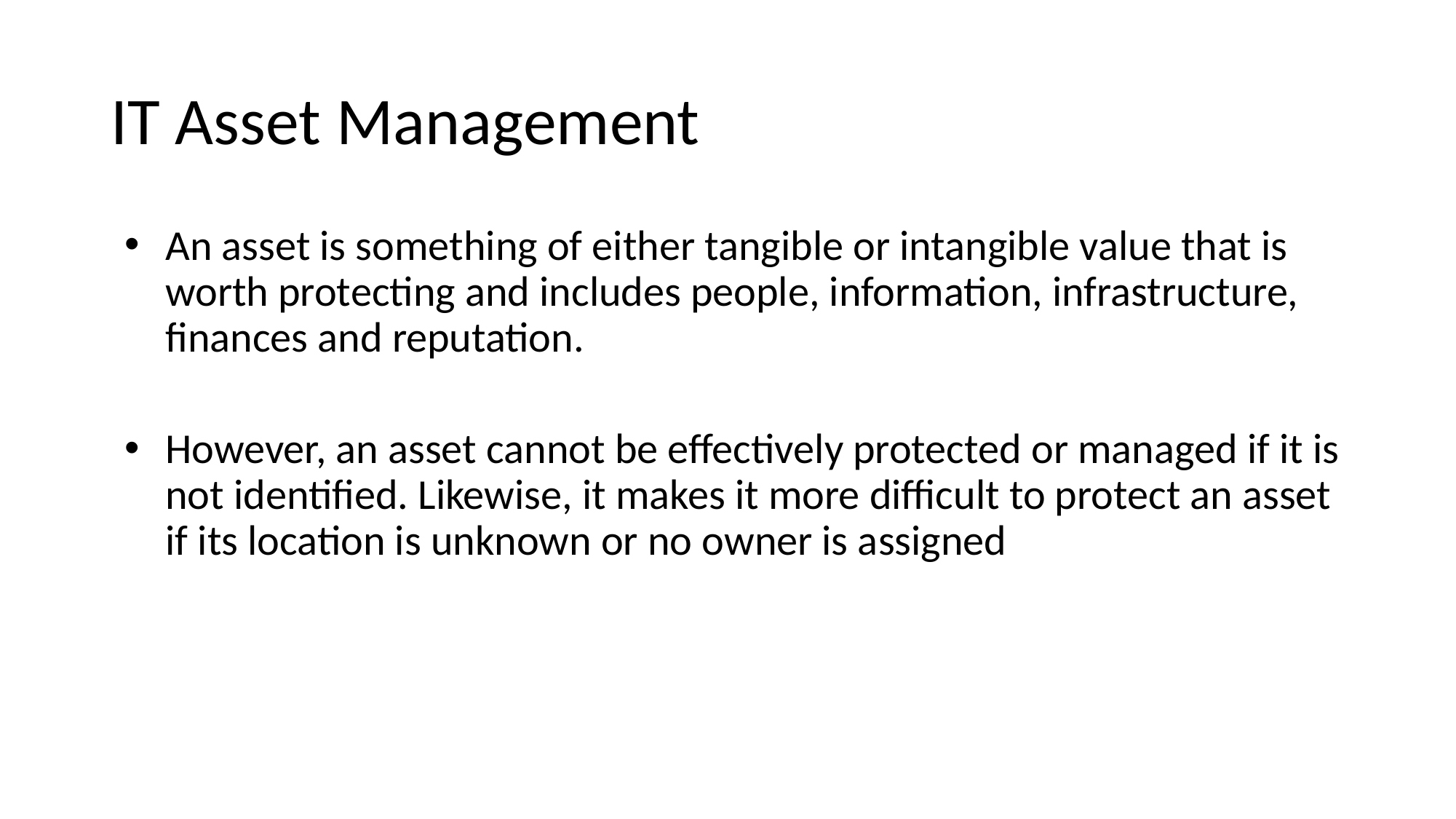

# IT Asset Management
An asset is something of either tangible or intangible value that is worth protecting and includes people, information, infrastructure, finances and reputation.
However, an asset cannot be effectively protected or managed if it is not identified. Likewise, it makes it more difficult to protect an asset if its location is unknown or no owner is assigned